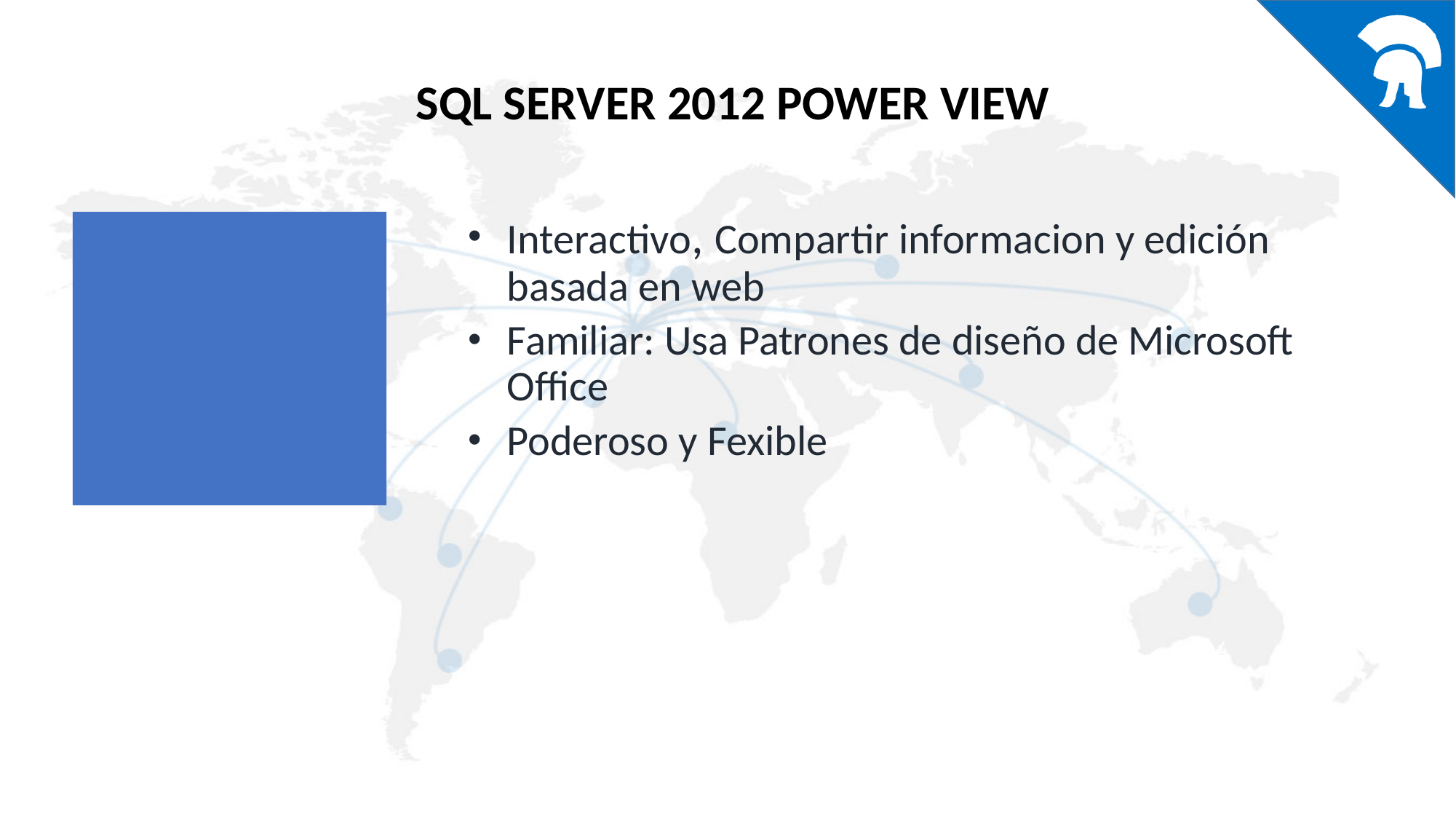

SQL Server 2012 Power View
EXPERIENCIA DE DISEÑO ALTAMENTE VISUAL
Interactivo, Compartir informacion y edición basada en web
Familiar: Usa Patrones de diseño de Microsoft Office
Poderoso y Fexible